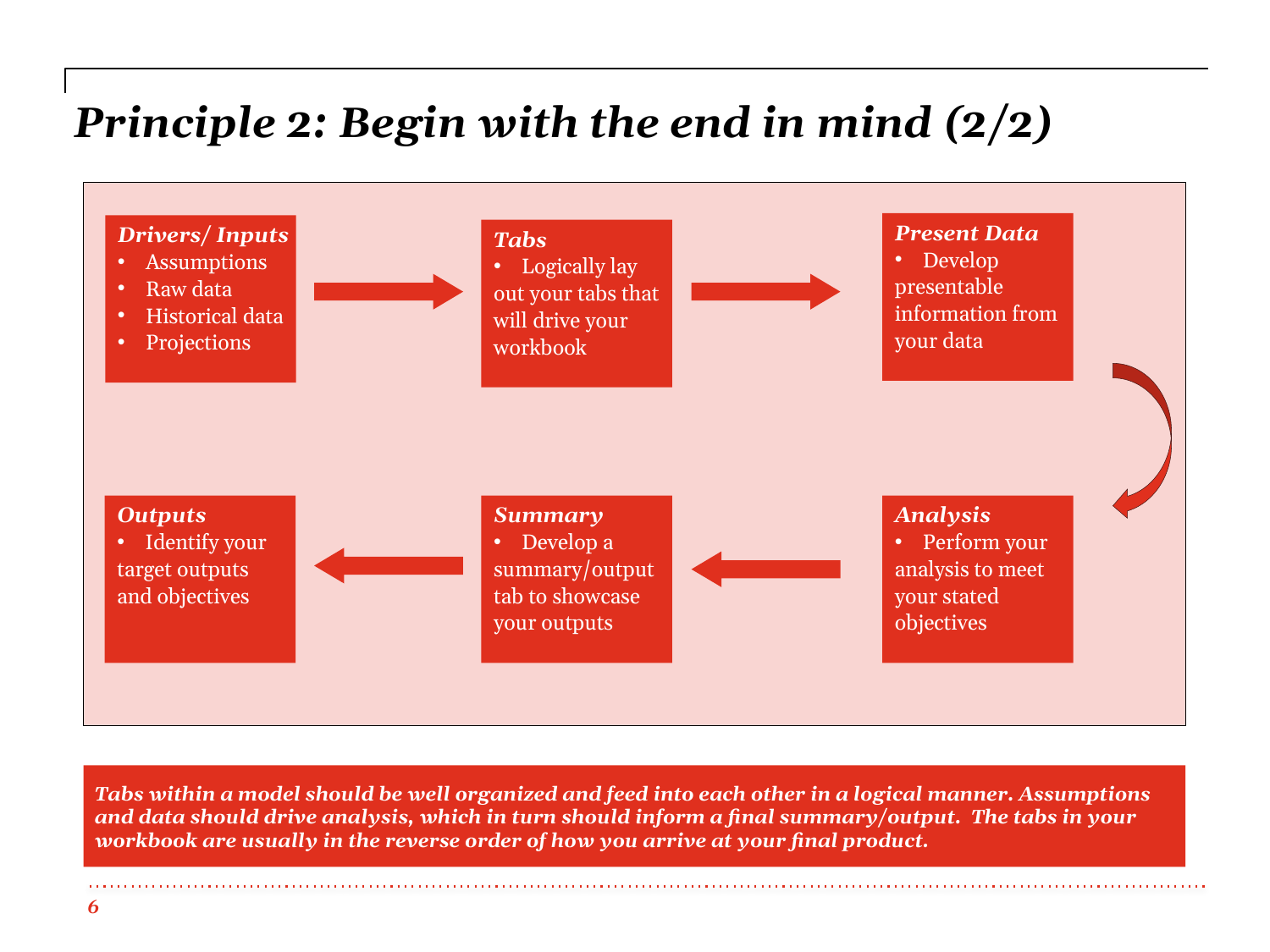

# Principle 2: Begin with the end in mind (2/2)

Present Data
Develop
presentable
information from
your data
Drivers/ Inputs
Assumptions
Raw data
Historical data
Projections
Tabs
Logically lay
out your tabs that
will drive your
workbook

Outputs
Identify your
target outputs
and objectives

Summary
Develop a
summary/output
tab to showcase
your outputs
Analysis
Perform your
analysis to meet
your stated
objectives

Tabs within a model should be well organized and feed into each other in a logical manner. Assumptions and data should drive analysis, which in turn should inform a final summary/output.  The tabs in your workbook are usually in the reverse order of how you arrive at your final product.
6